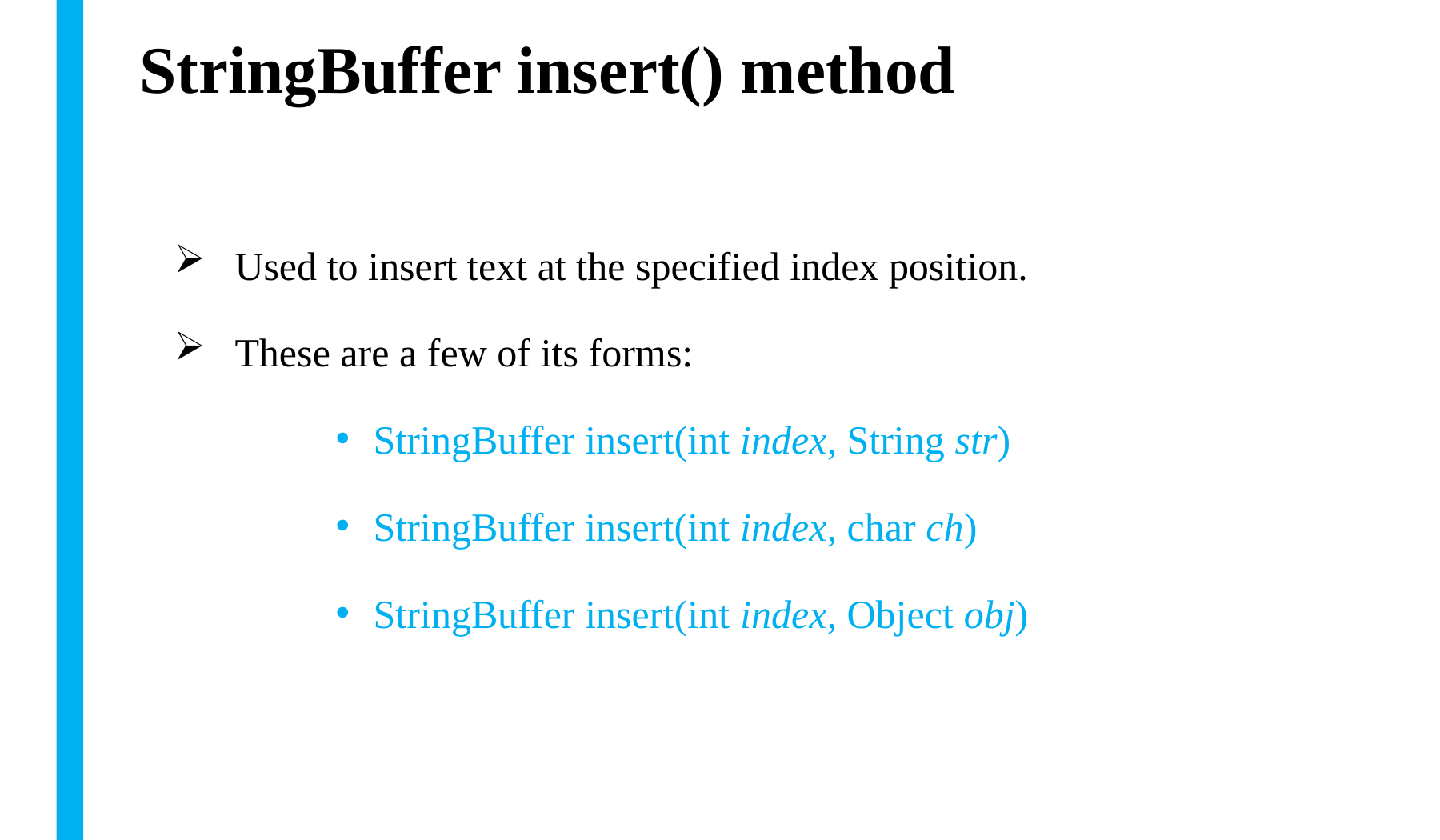

# StringBuffer insert() method
Used to insert text at the specified index position.
These are a few of its forms:
StringBuffer insert(int index, String str)
StringBuffer insert(int index, char ch)
StringBuffer insert(int index, Object obj)